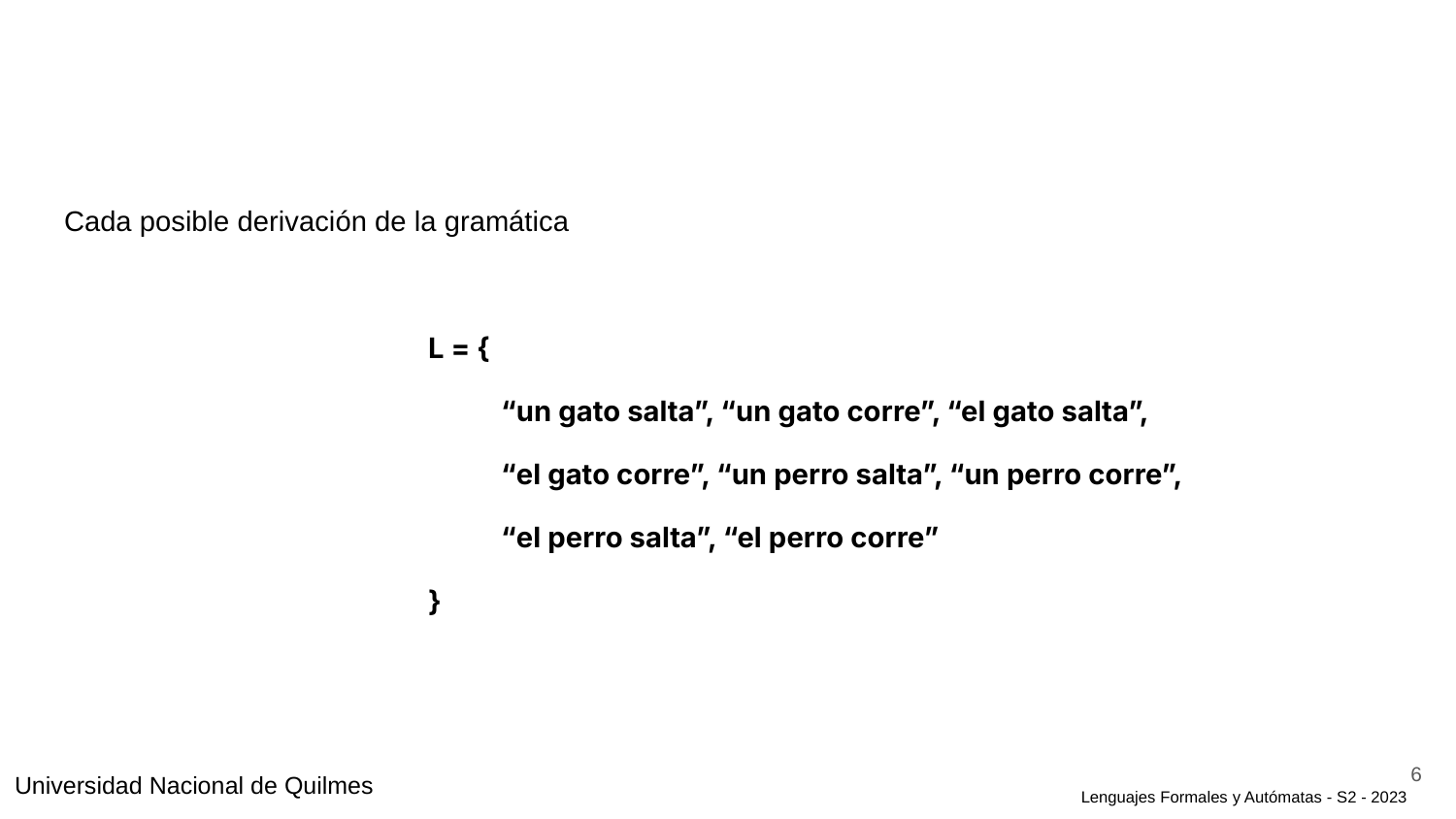

#
Cada posible derivación de la gramática

L = {
“un gato salta”, “un gato corre”, “el gato salta”,
“el gato corre”, “un perro salta”, “un perro corre”,
“el perro salta”, “el perro corre”
}
6
Universidad Nacional de Quilmes
Lenguajes Formales y Autómatas - S2 - 2023